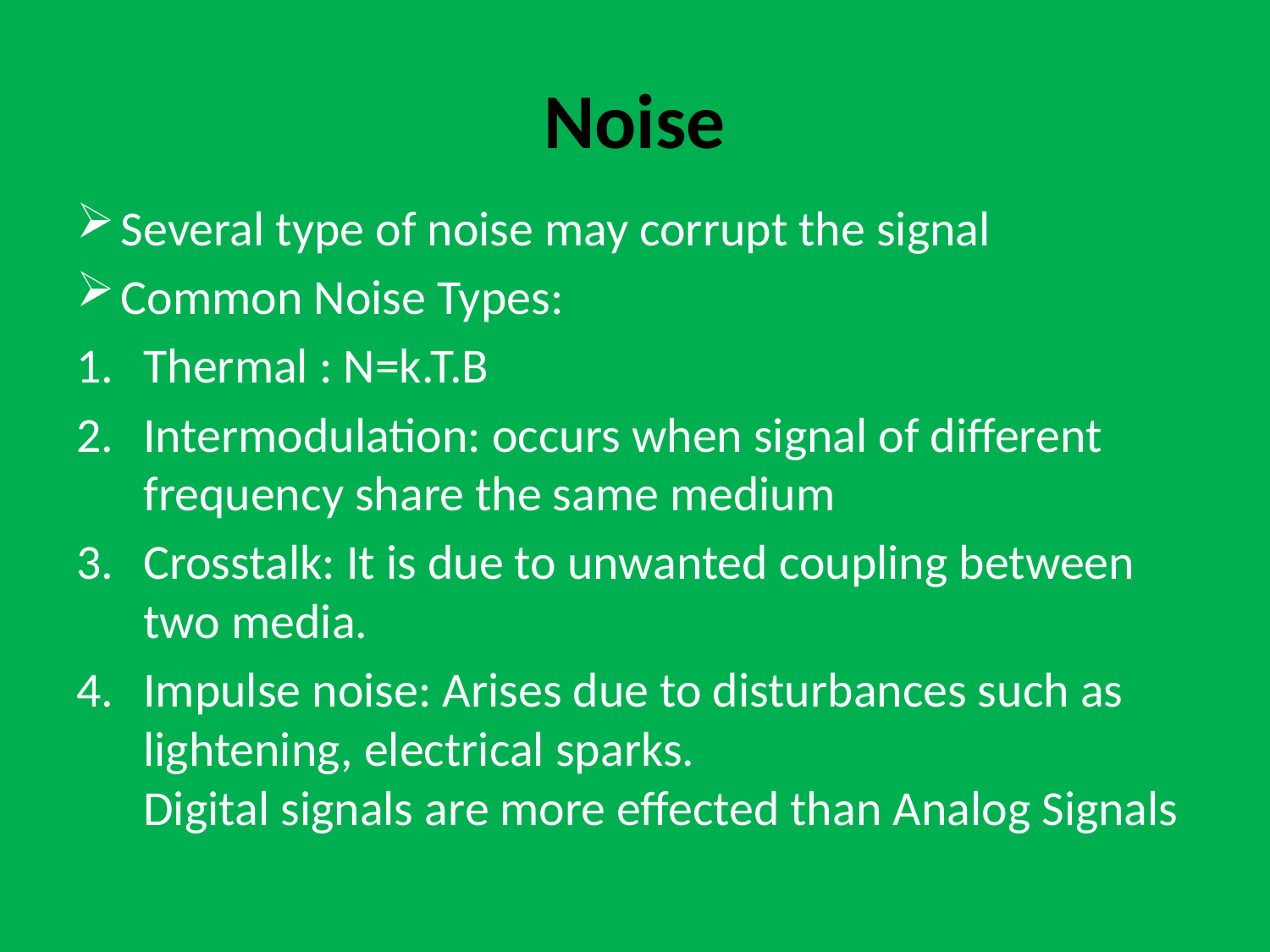

# Noise
Several type of noise may corrupt the signal
Common Noise Types:
Thermal : N=k.T.B
Intermodulation: occurs when signal of different frequency share the same medium
Crosstalk: It is due to unwanted coupling between two media.
Impulse noise: Arises due to disturbances such as lightening, electrical sparks.
Digital signals are more effected than Analog Signals